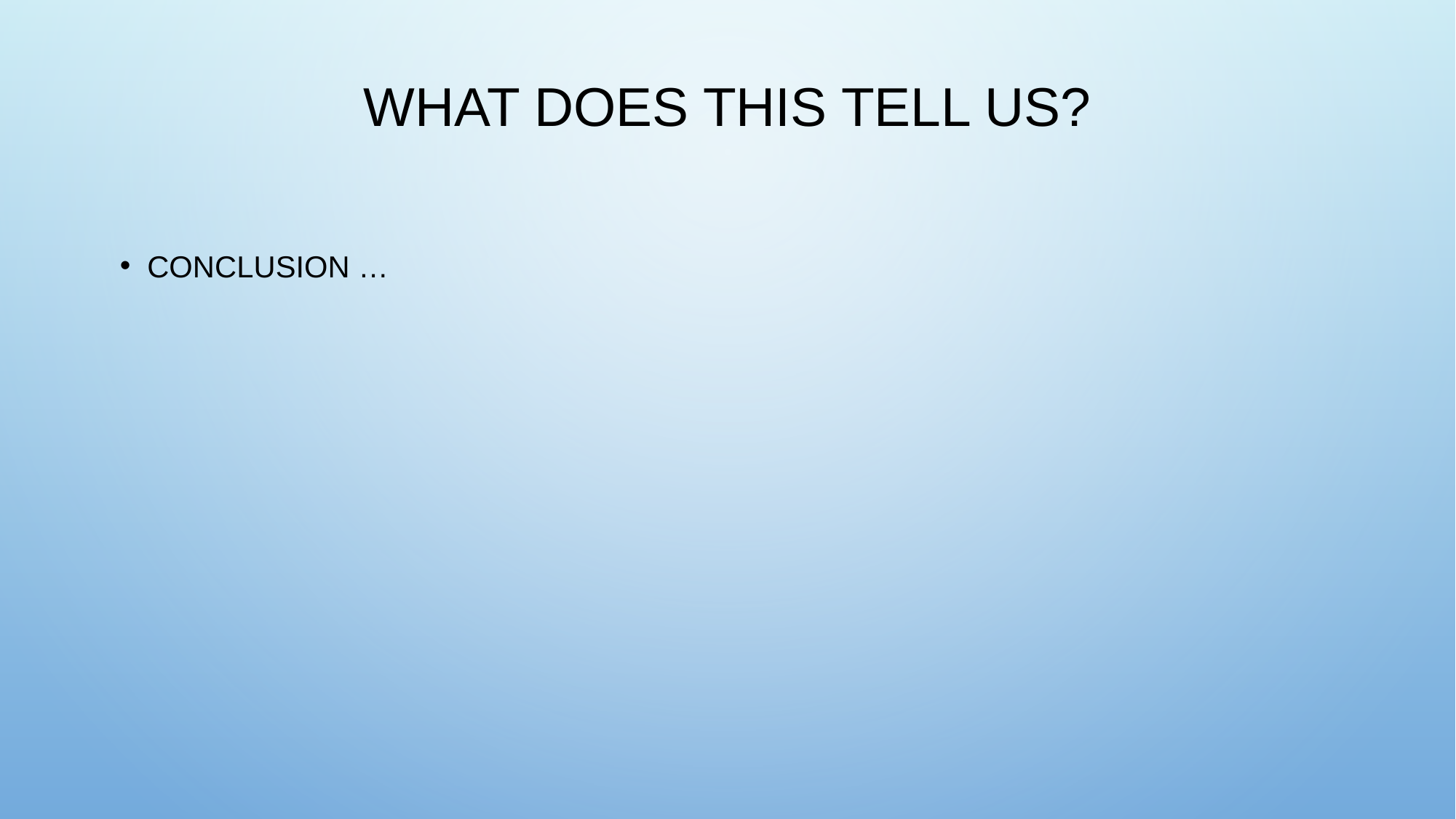

# What does this tell us?
Conclusion …